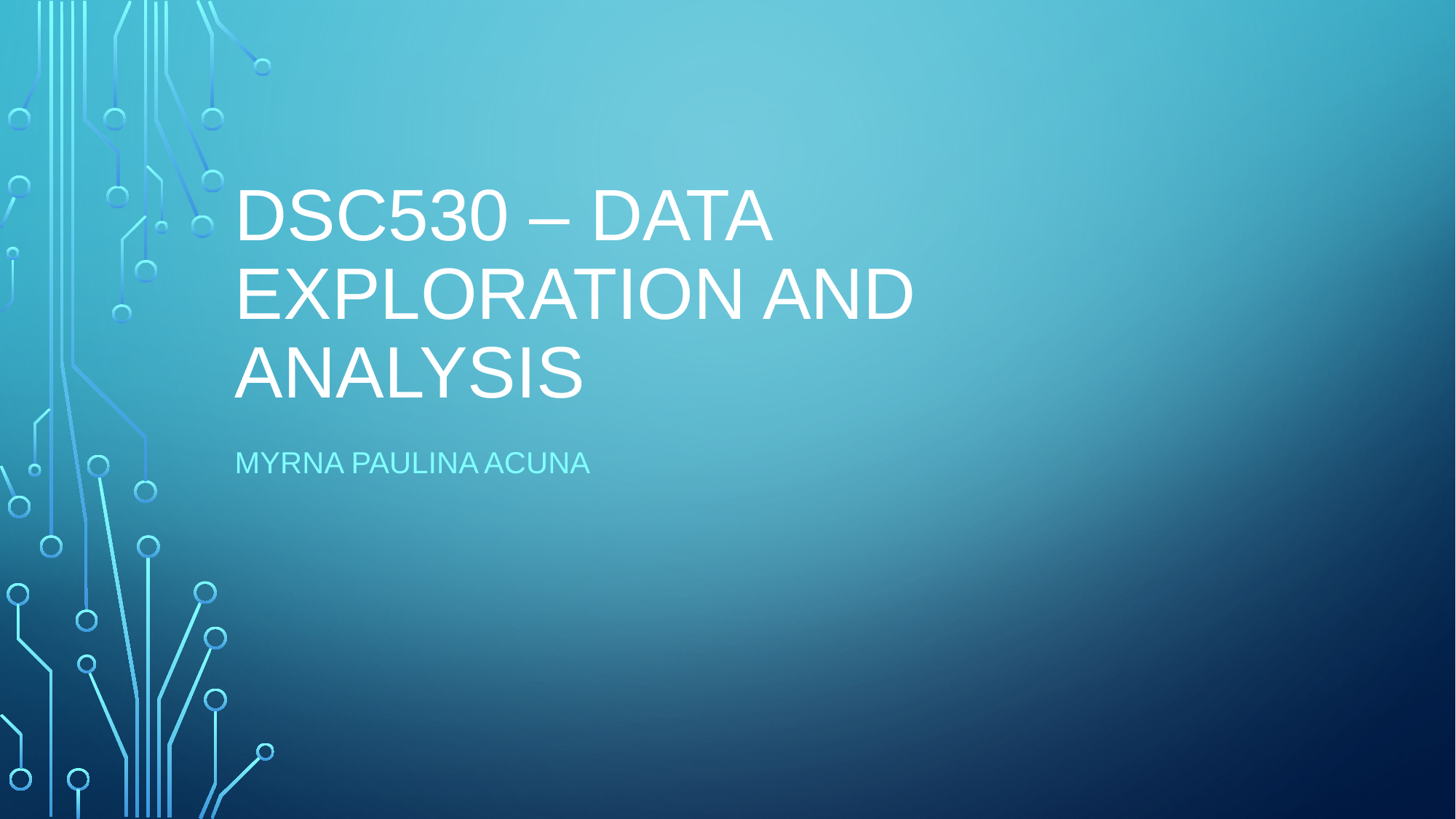

# DSC530 – Data exploration and analysis
Myrna Paulina acuna